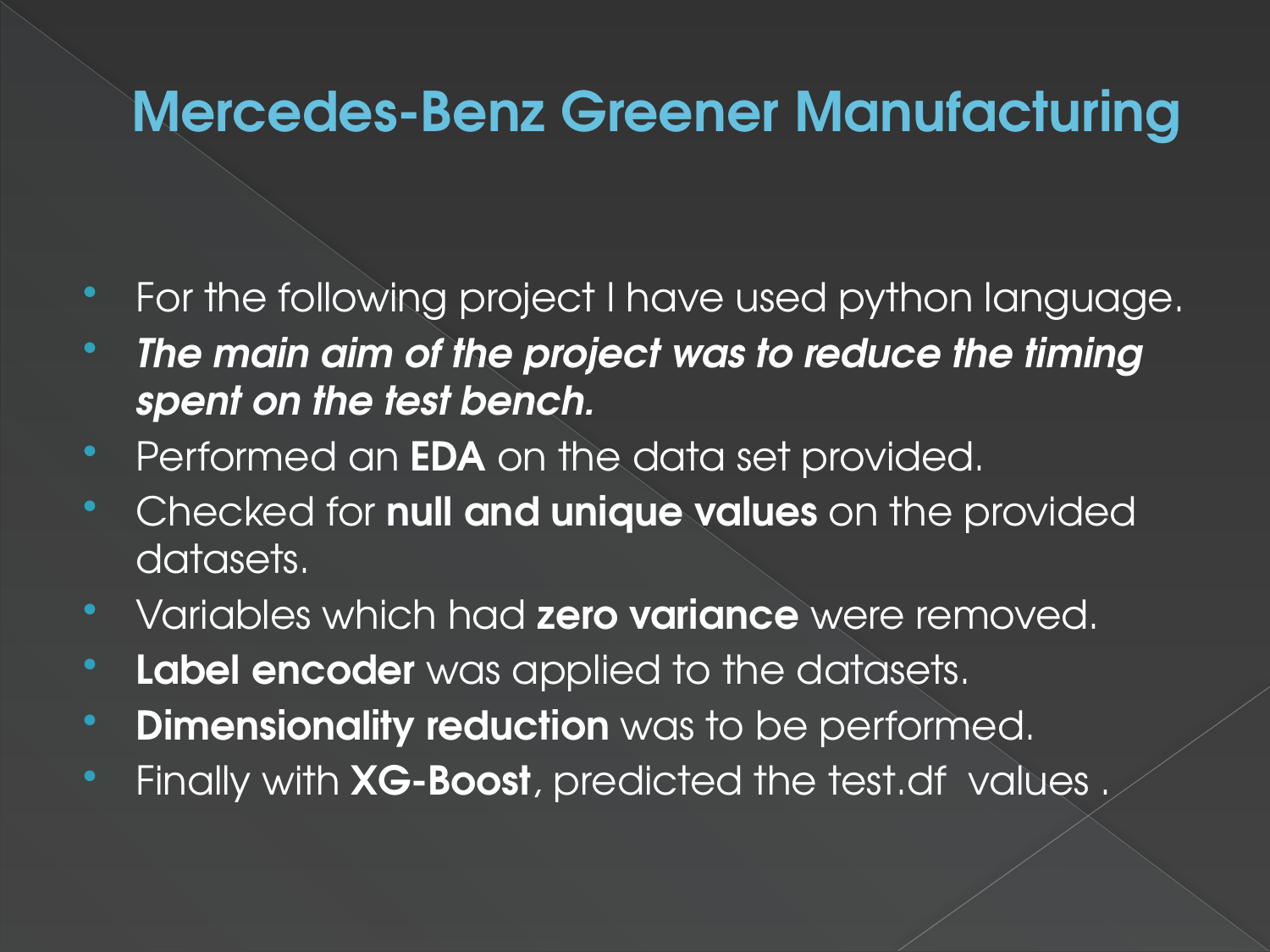

# Mercedes-Benz Greener Manufacturing
For the following project I have used python language.
The main aim of the project was to reduce the timing spent on the test bench.
Performed an EDA on the data set provided.
Checked for null and unique values on the provided datasets.
Variables which had zero variance were removed.
Label encoder was applied to the datasets.
Dimensionality reduction was to be performed.
Finally with XG-Boost, predicted the test.df  values .